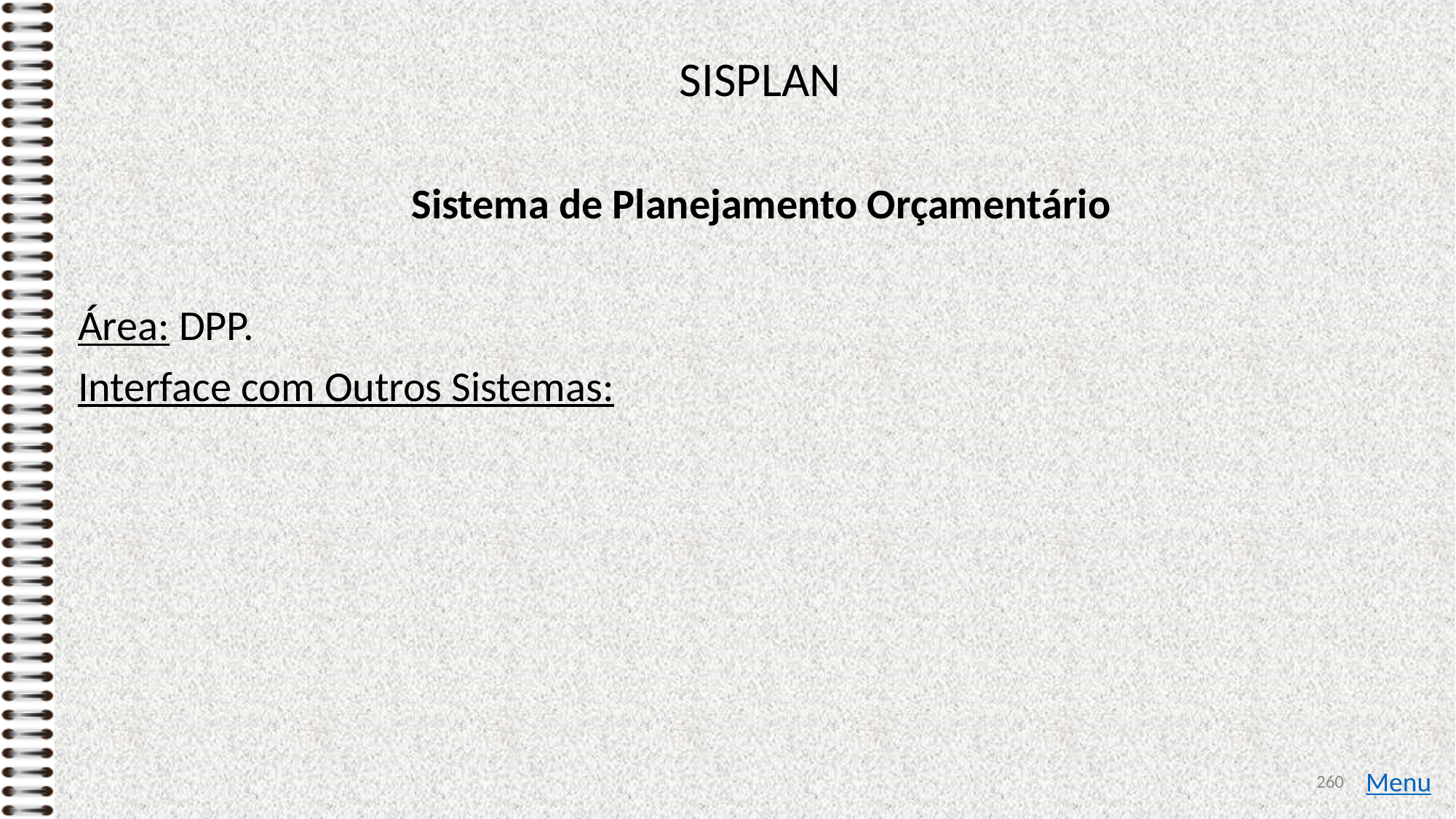

# SISPLAN

Sistema de Planejamento Orçamentário

Área: DPP.
Interface com Outros Sistemas:
260
Menu